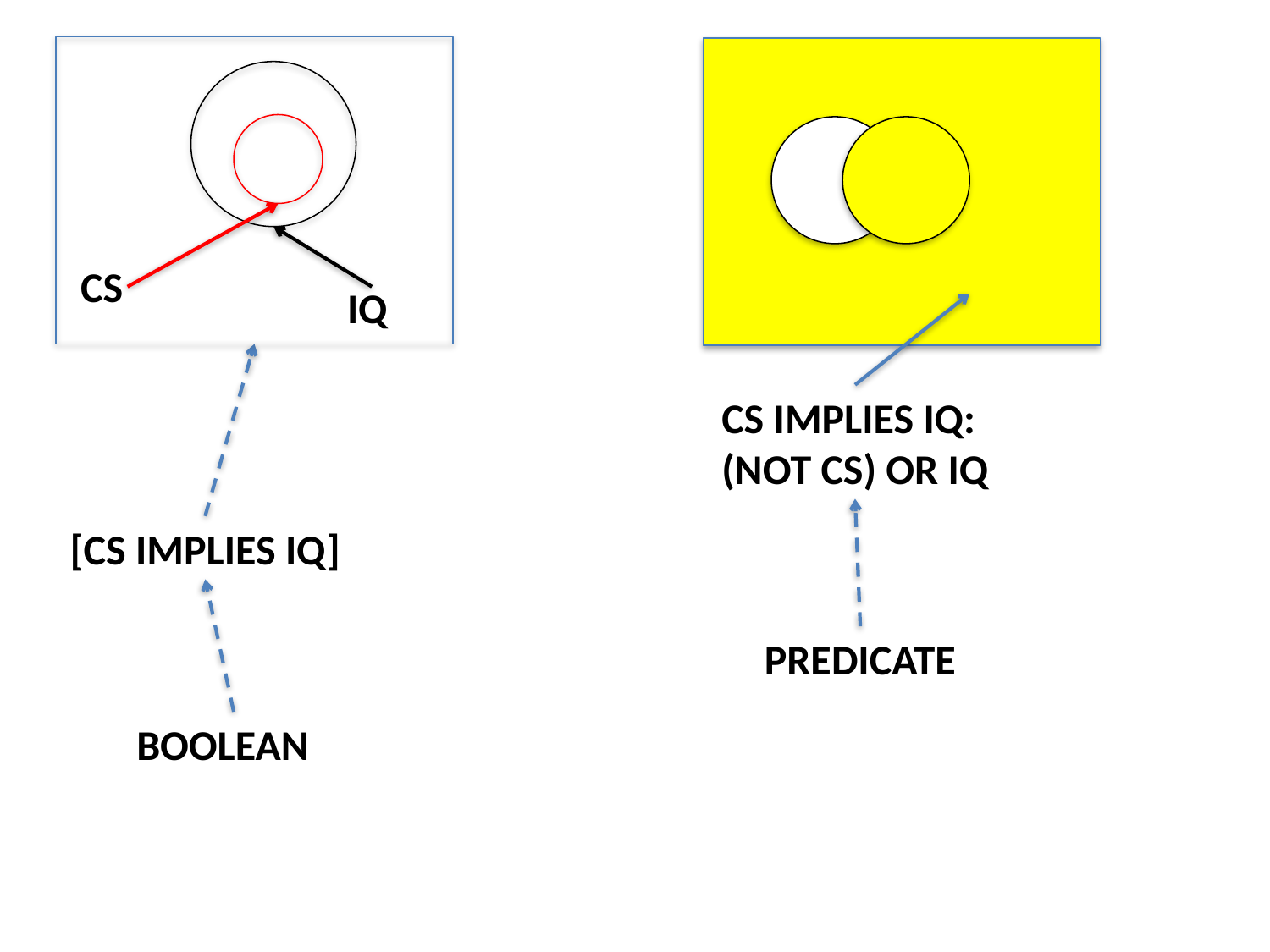

CS
IQ
CS IMPLIES IQ:
(NOT CS) OR IQ
[CS IMPLIES IQ]
PREDICATE
BOOLEAN